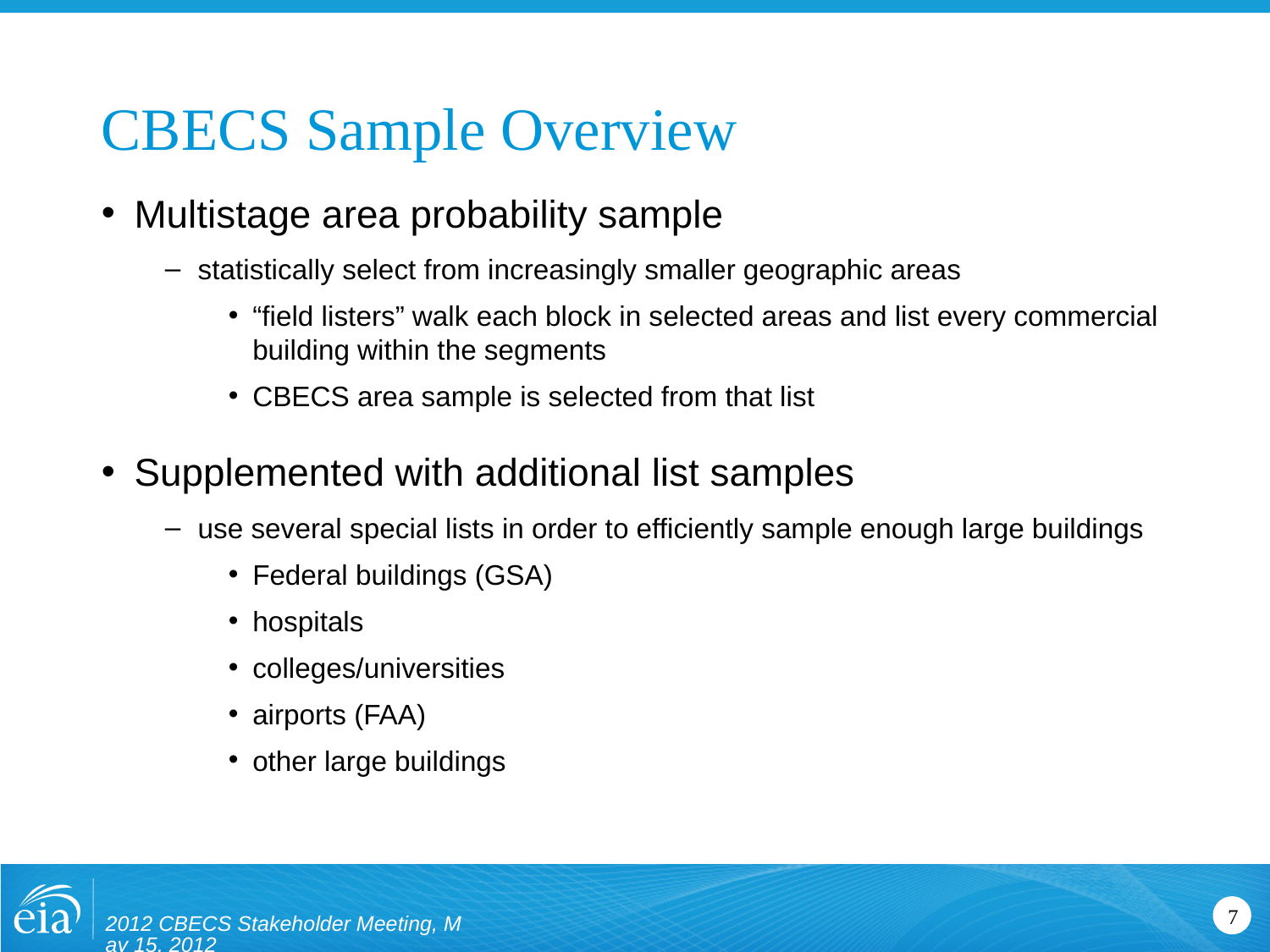

# CBECS Sample Overview
Multistage area probability sample
statistically select from increasingly smaller geographic areas
“field listers” walk each block in selected areas and list every commercial building within the segments
CBECS area sample is selected from that list
Supplemented with additional list samples
use several special lists in order to efficiently sample enough large buildings
Federal buildings (GSA)
hospitals
colleges/universities
airports (FAA)
other large buildings

2012 CBECS Stakeholder Meeting, May 15, 2012
7